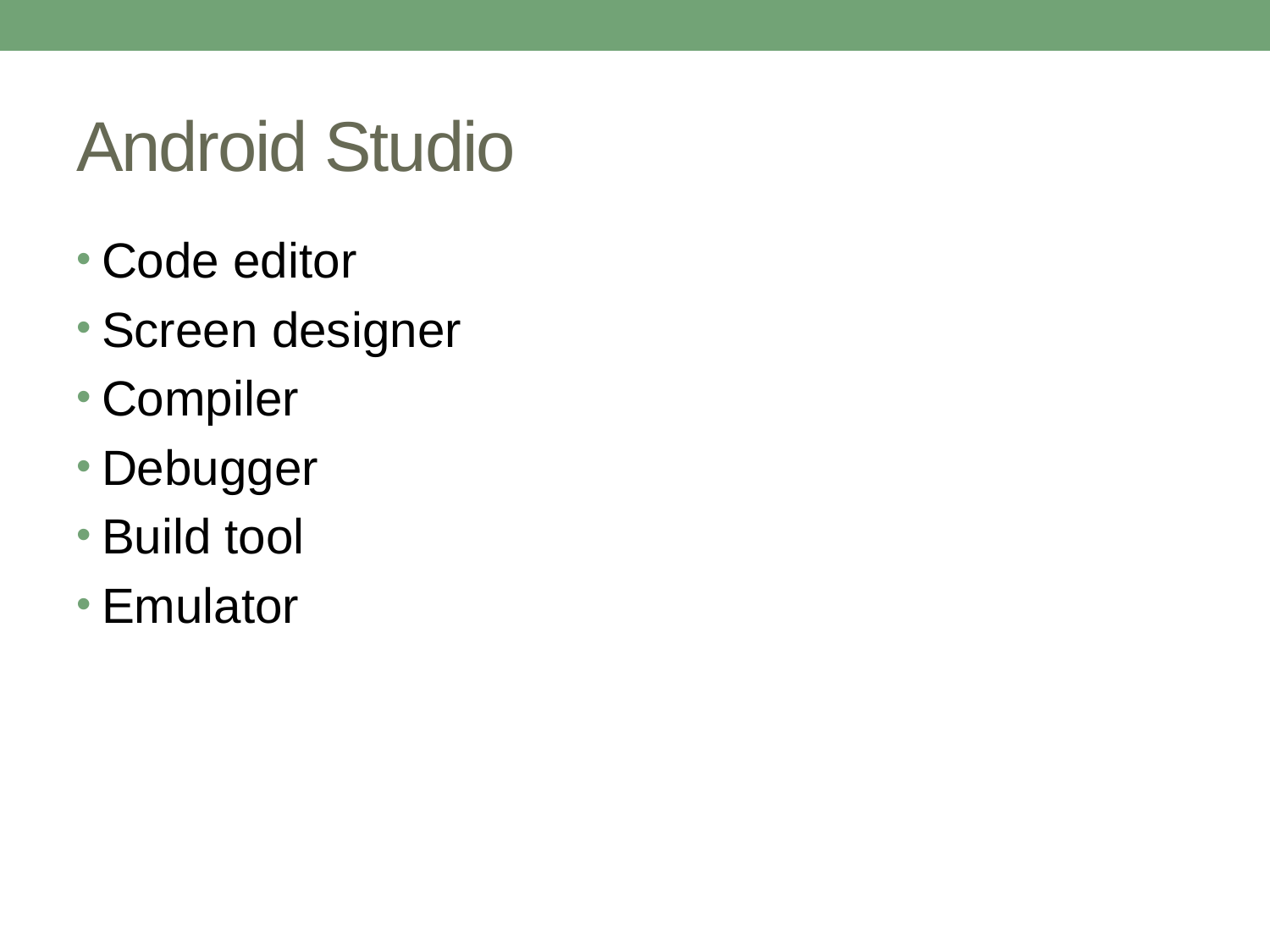

# Android Studio
Code editor
Screen designer
Compiler
Debugger
Build tool
Emulator